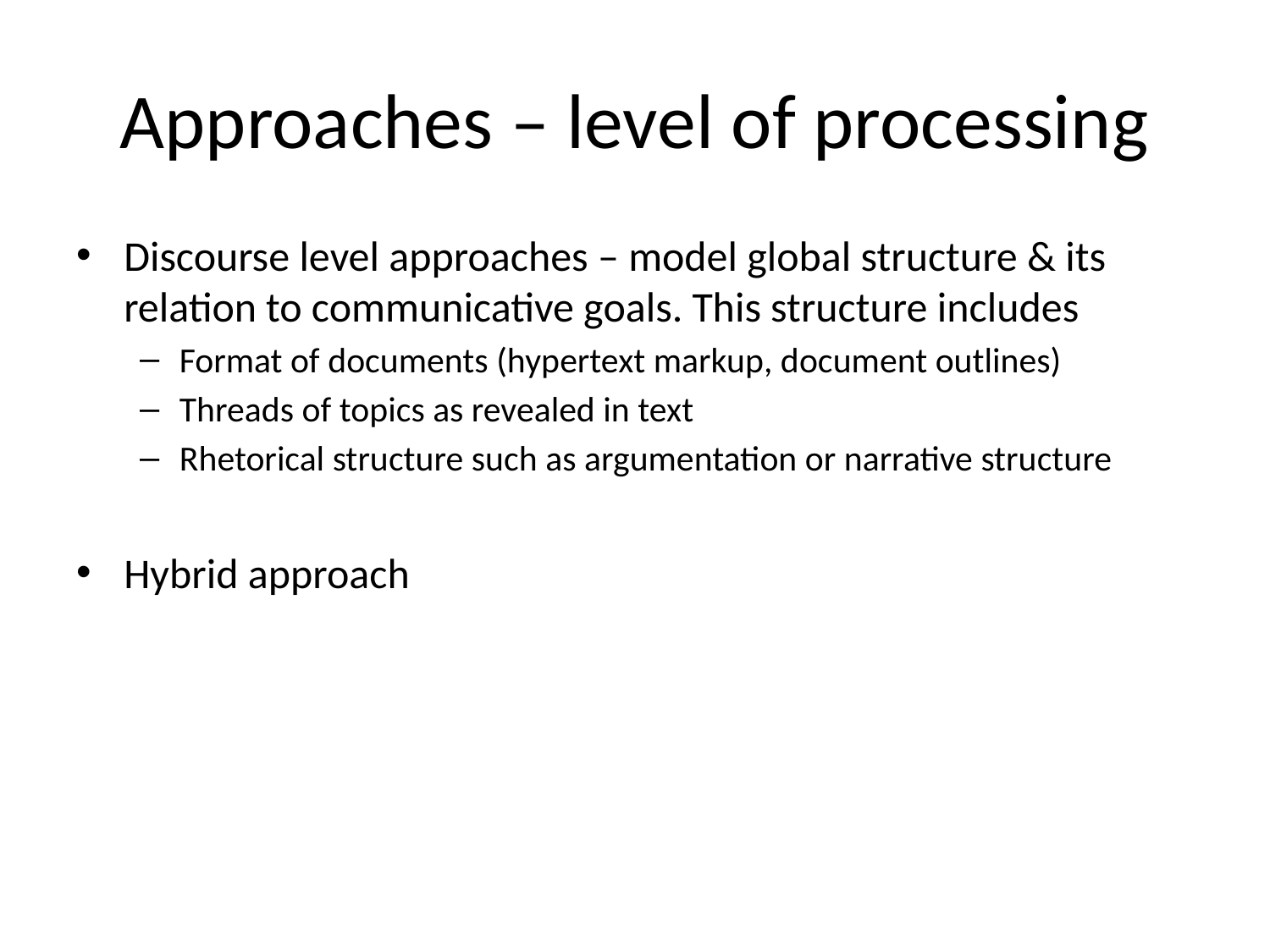

# Approaches – level of processing
Discourse level approaches – model global structure & its relation to communicative goals. This structure includes
Format of documents (hypertext markup, document outlines)
Threads of topics as revealed in text
Rhetorical structure such as argumentation or narrative structure

Hybrid approach